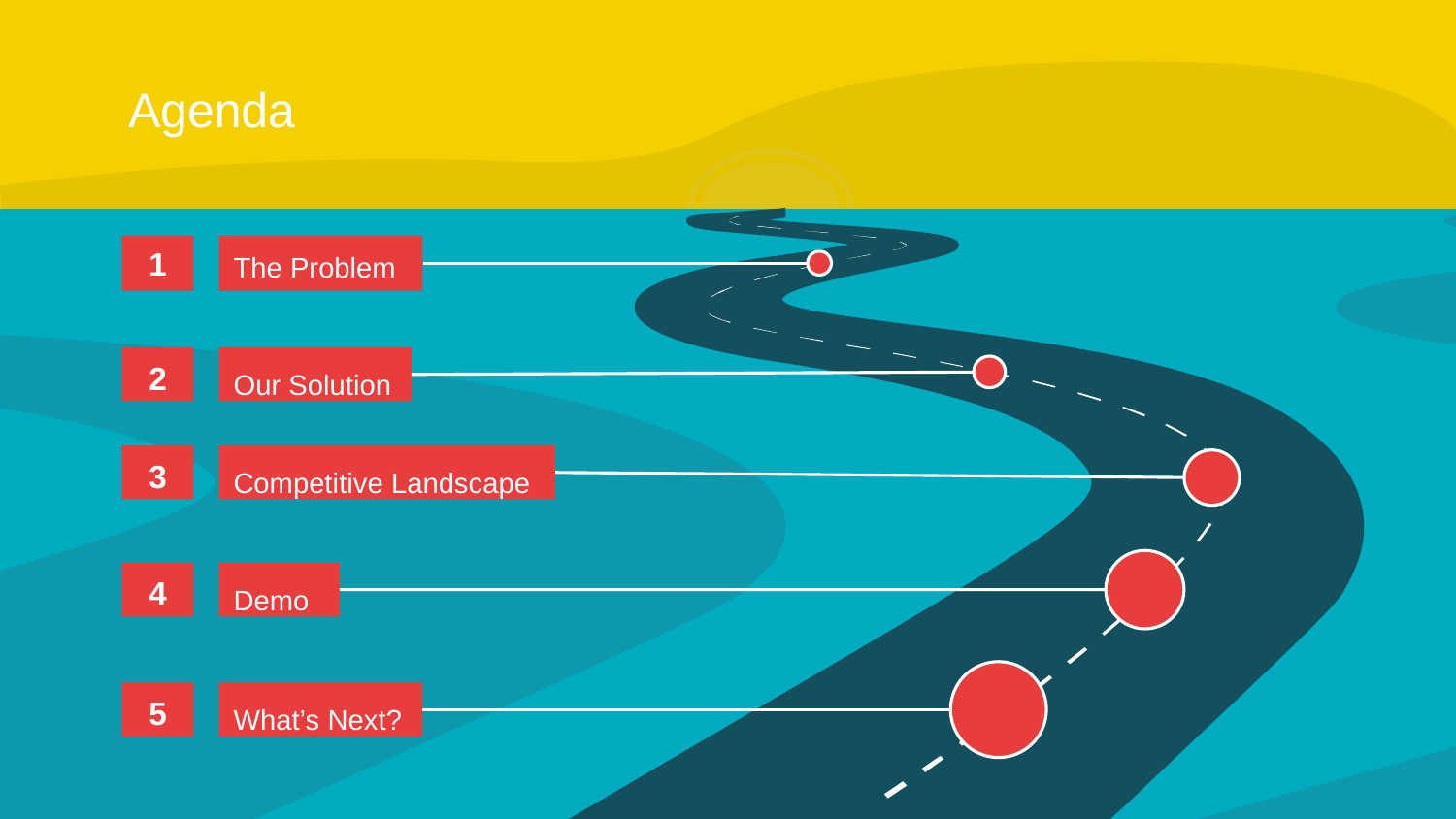

# Agenda
1
The Problem

2
Our Solution

3
Competitive Landscape

4
Demo

5
What’s Next?